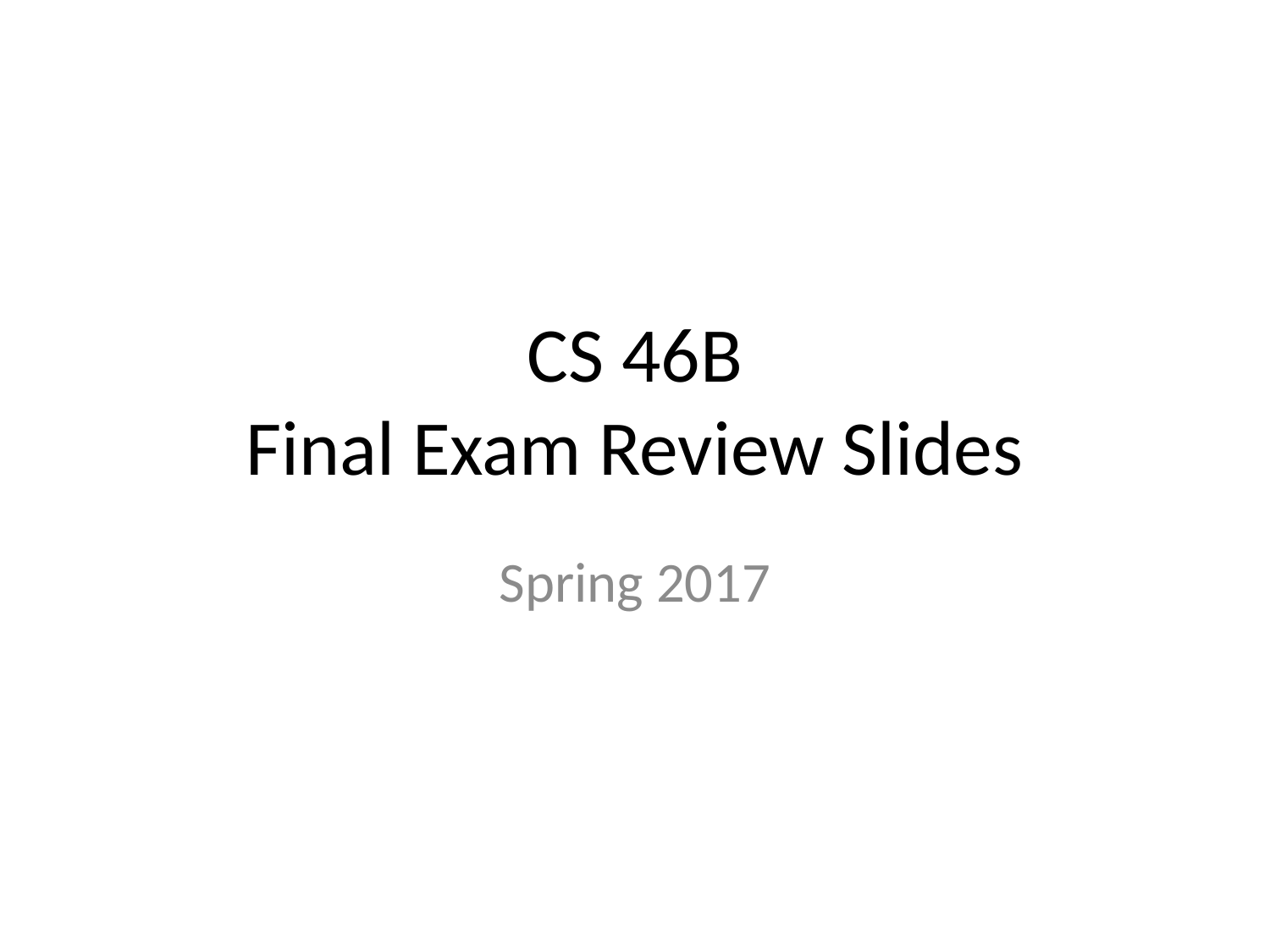

# CS 46B Final Exam Review Slides
Spring 2017